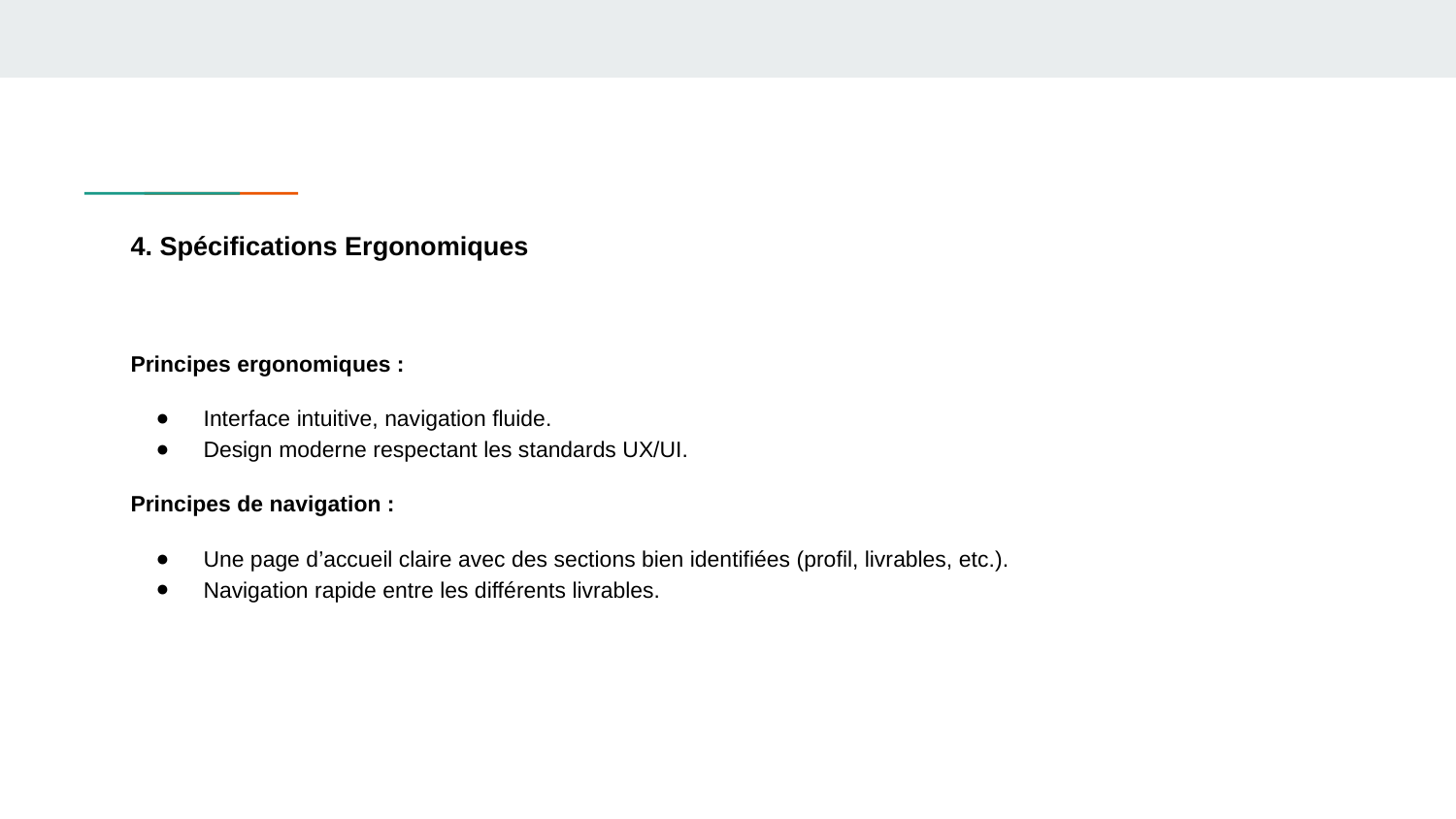

# 4. Spécifications Ergonomiques
Principes ergonomiques :
Interface intuitive, navigation fluide.
Design moderne respectant les standards UX/UI.
Principes de navigation :
Une page d’accueil claire avec des sections bien identifiées (profil, livrables, etc.).
Navigation rapide entre les différents livrables.